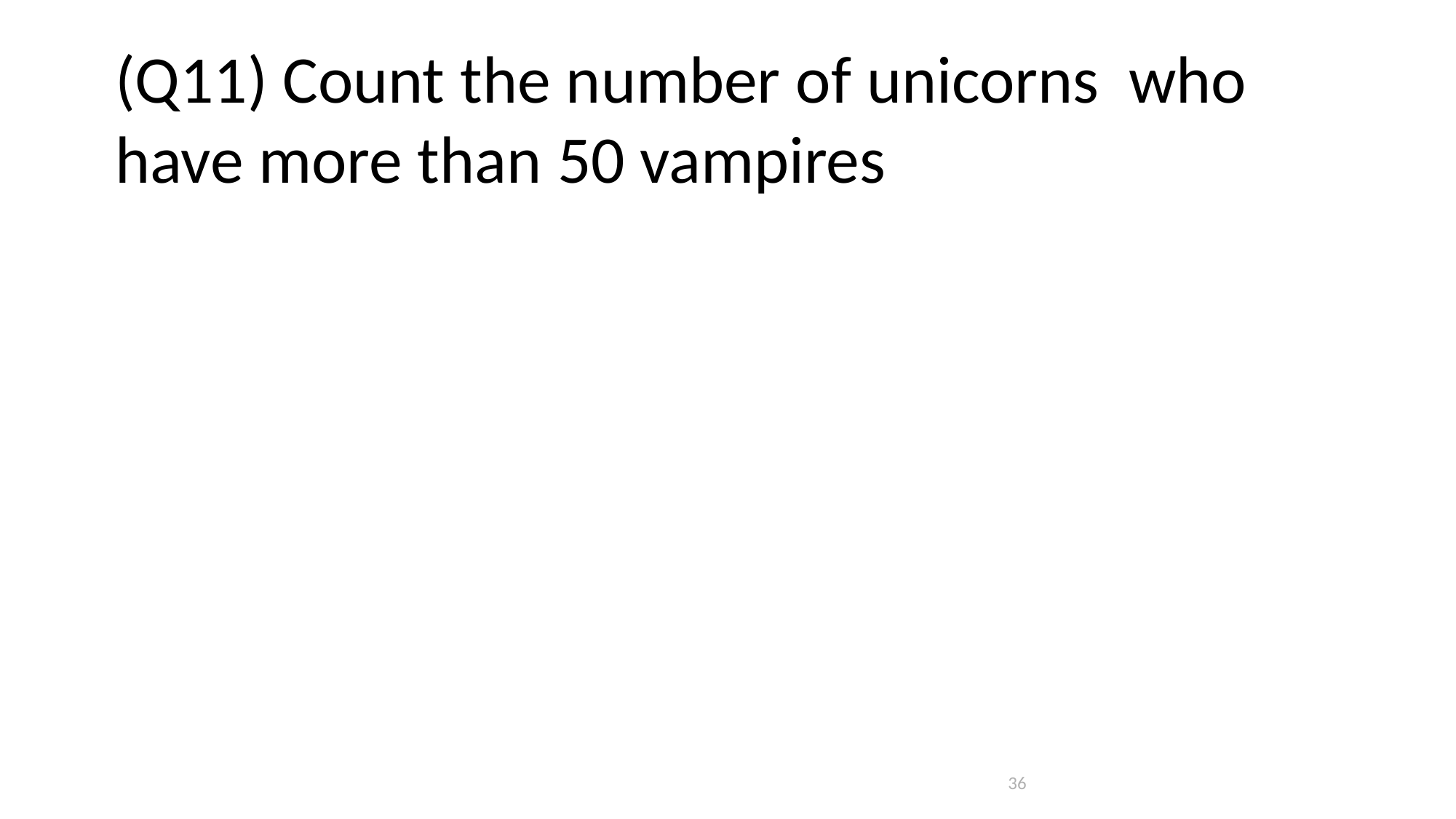

# (Q11) Count the number of unicorns  who have more than 50 vampires
36